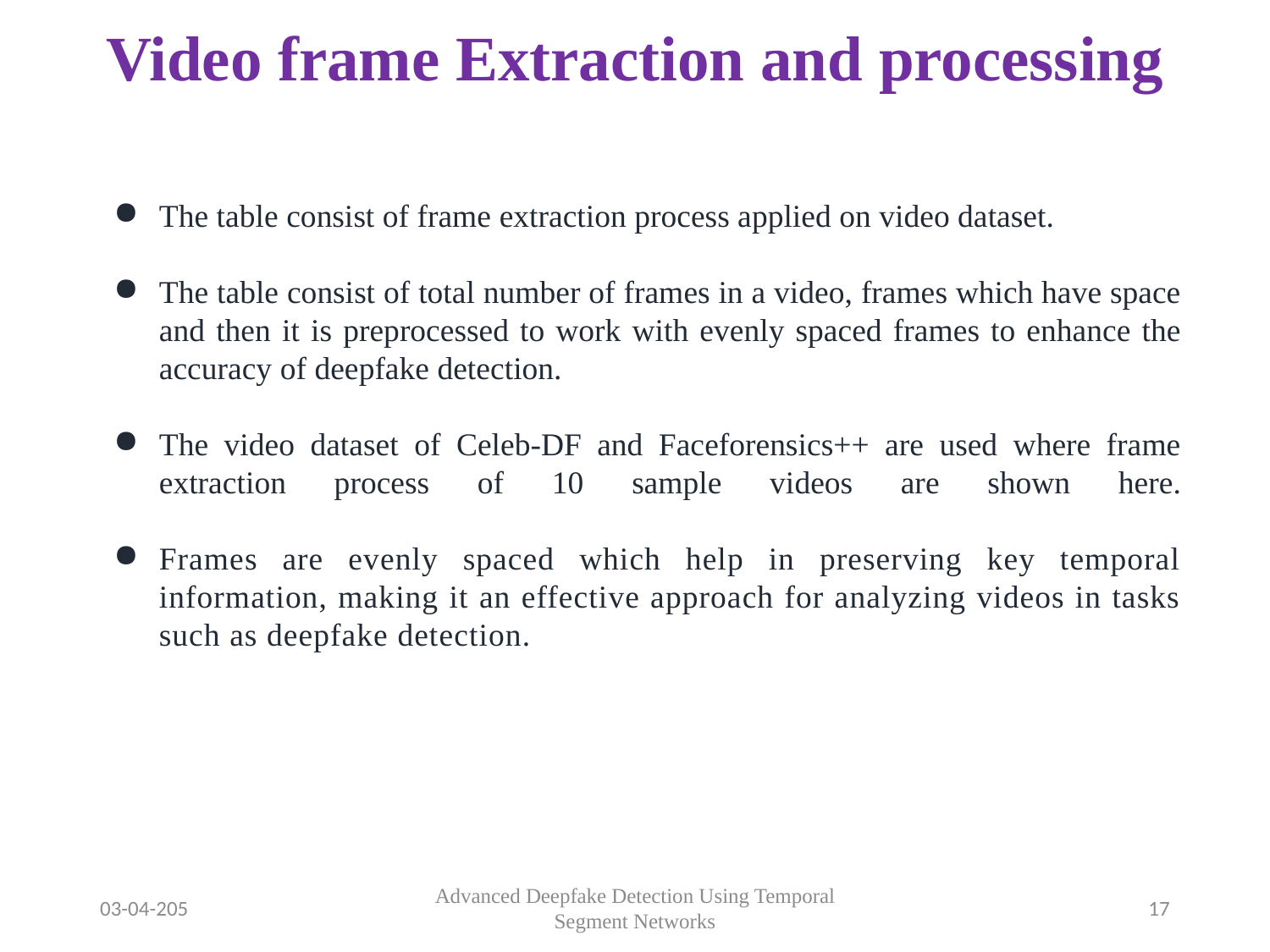

# Video frame Extraction and processing
The table consist of frame extraction process applied on video dataset.

The table consist of total number of frames in a video, frames which have space and then it is preprocessed to work with evenly spaced frames to enhance the accuracy of deepfake detection.

The video dataset of Celeb-DF and Faceforensics++ are used where frame extraction process of 10 sample videos are shown here.
Frames are evenly spaced which help in preserving key temporal information, making it an effective approach for analyzing videos in tasks such as deepfake detection.
03-04-205
Advanced Deepfake Detection Using Temporal Segment Networks
17